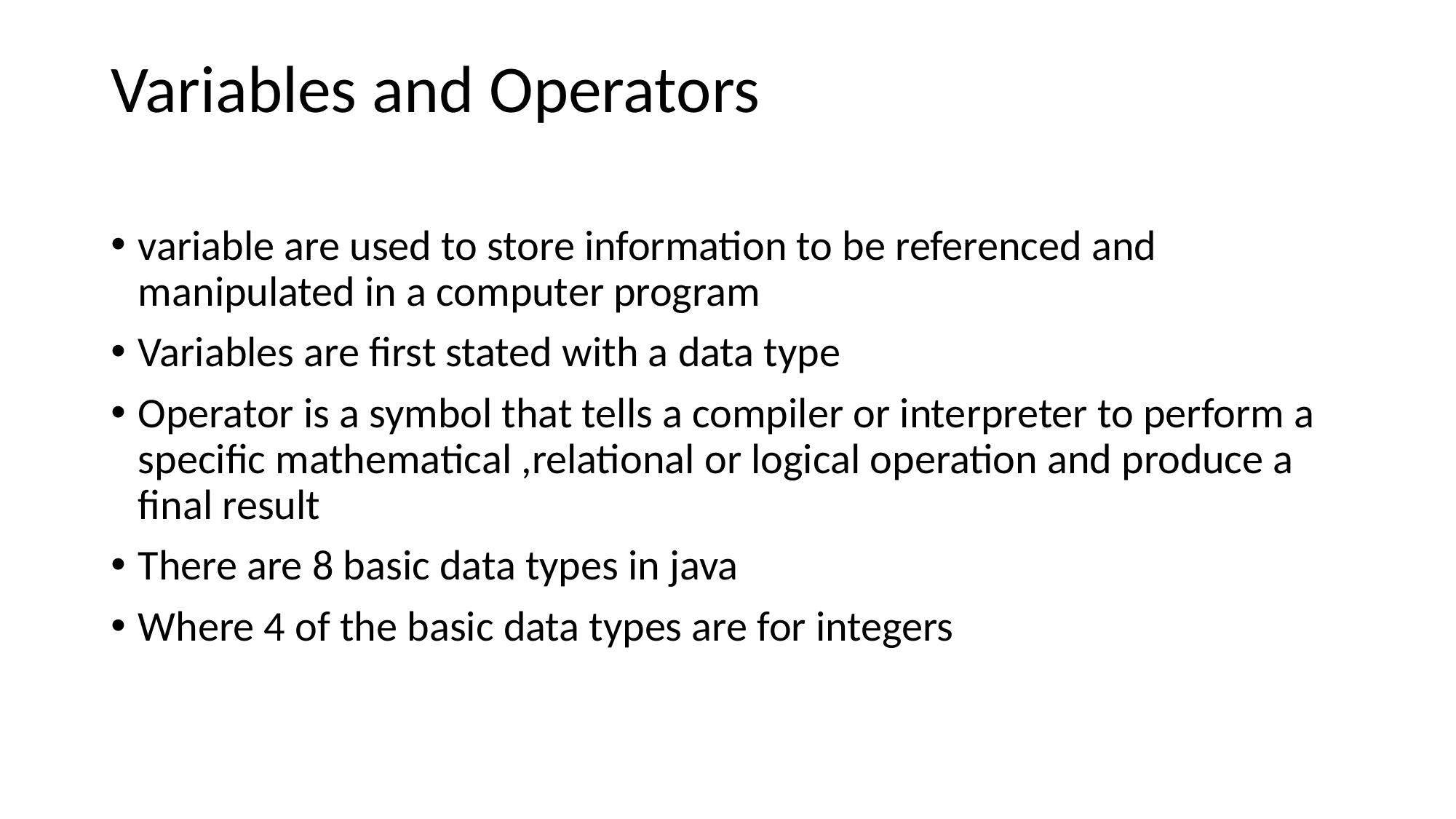

# Variables and Operators
variable are used to store information to be referenced and manipulated in a computer program
Variables are first stated with a data type
Operator is a symbol that tells a compiler or interpreter to perform a specific mathematical ,relational or logical operation and produce a final result
There are 8 basic data types in java
Where 4 of the basic data types are for integers